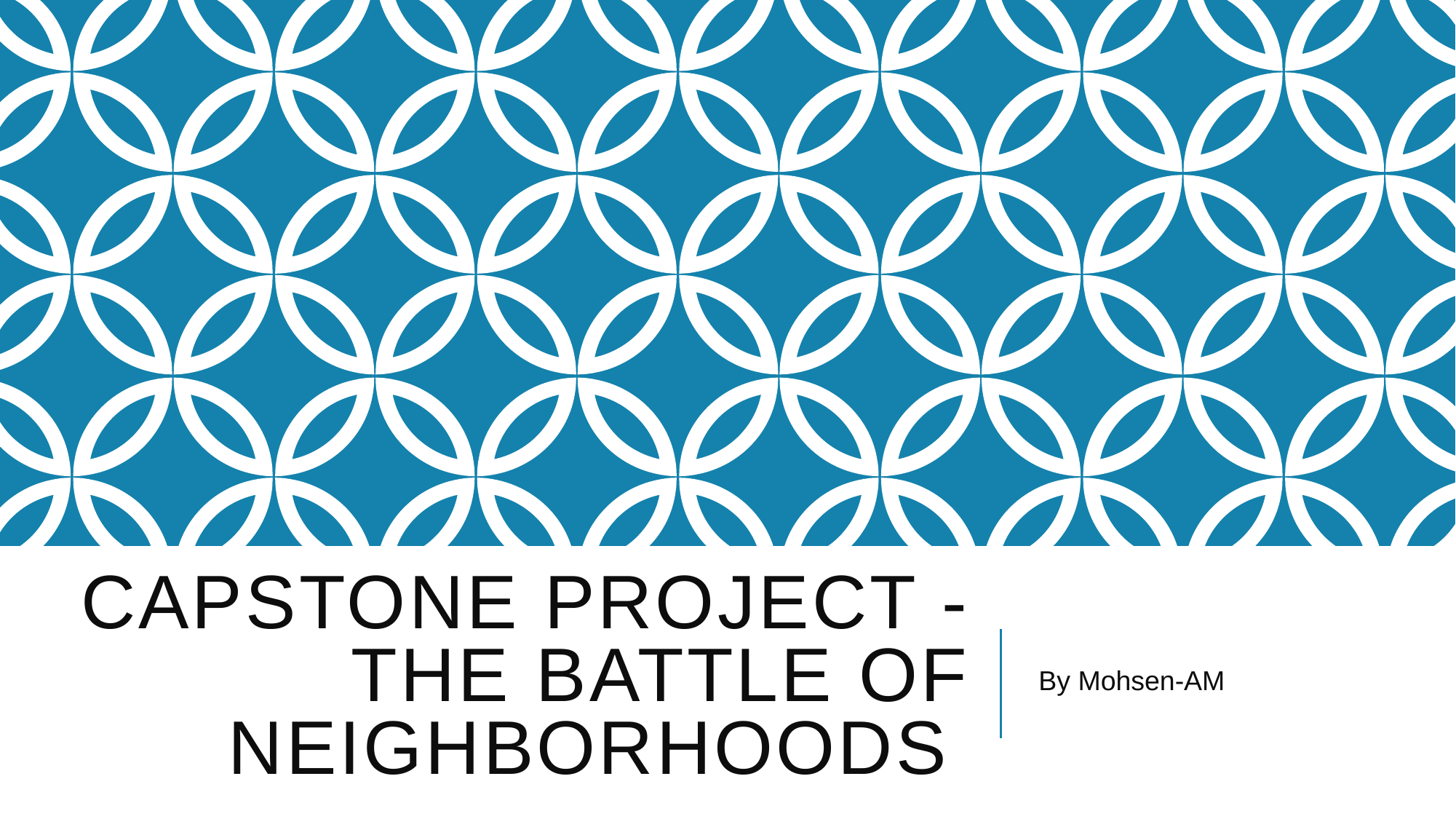

# Capstone Project - The Battle of Neighborhoods
By Mohsen-AM